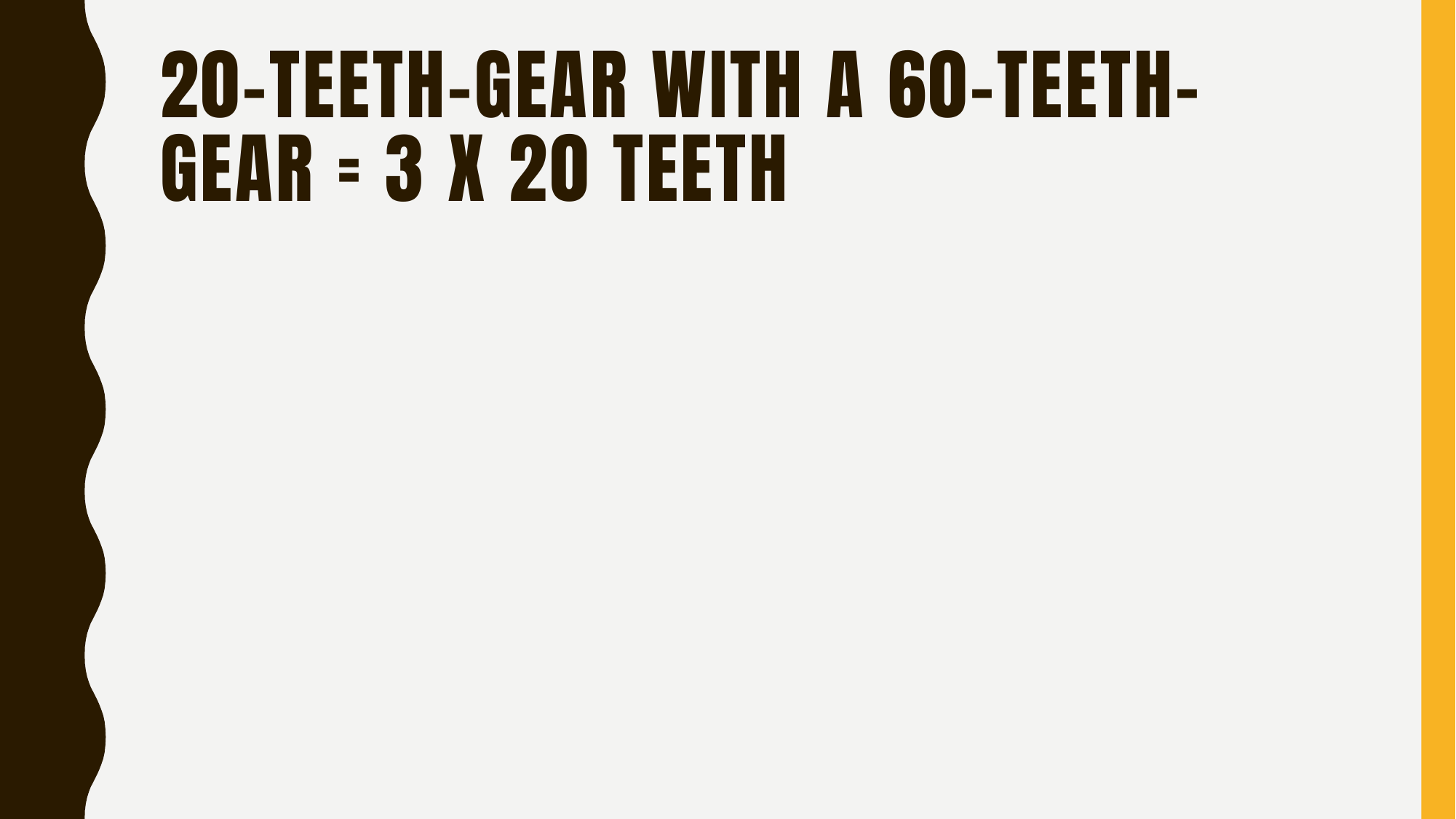

# 20-teeth-gear with a 60-teeth-gear = 3 x 20 teeth